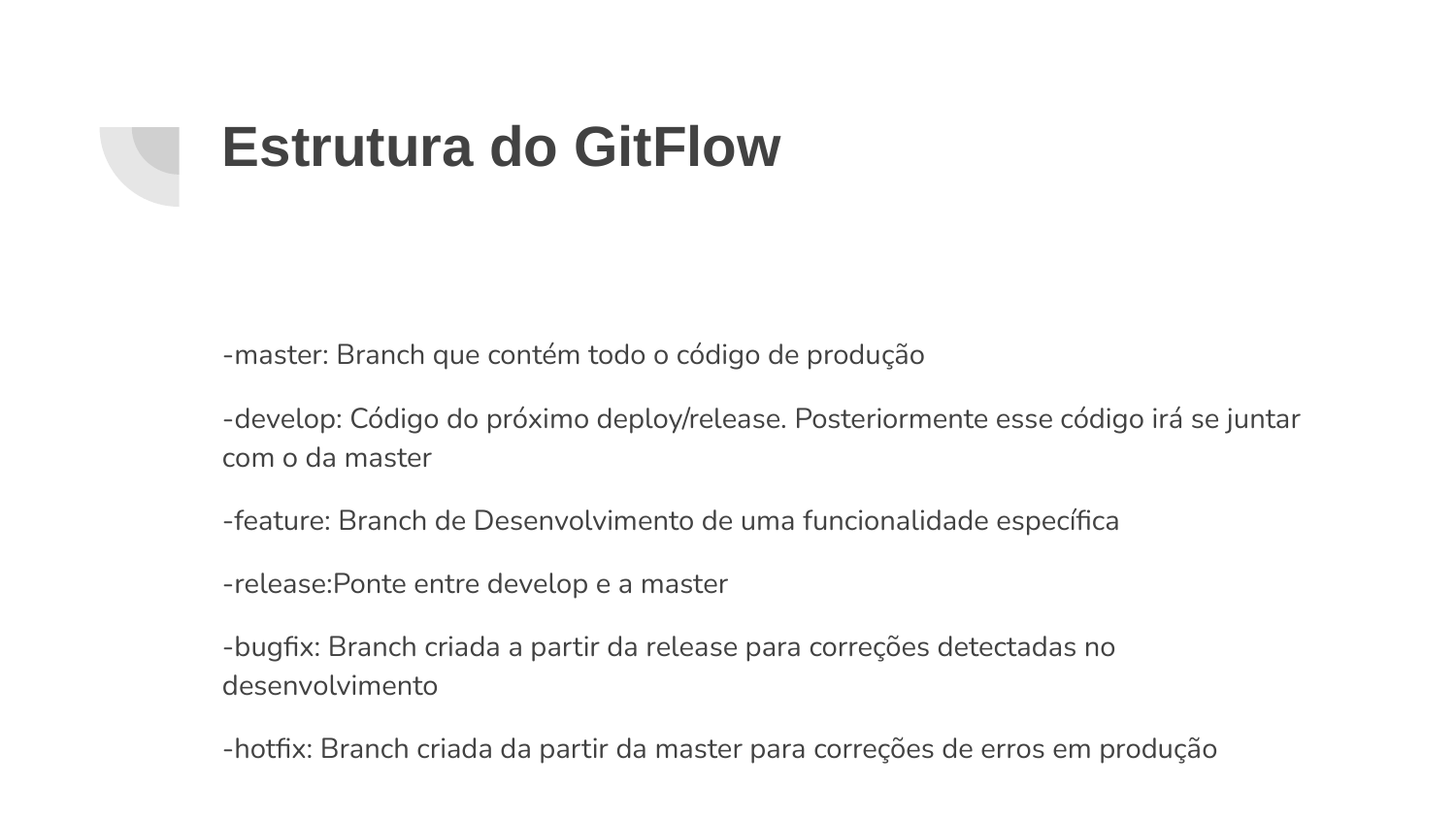

# Estrutura do GitFlow
-master: Branch que contém todo o código de produção
-develop: Código do próximo deploy/release. Posteriormente esse código irá se juntar com o da master
-feature: Branch de Desenvolvimento de uma funcionalidade específica
-release:Ponte entre develop e a master
-bugfix: Branch criada a partir da release para correções detectadas no desenvolvimento
-hotfix: Branch criada da partir da master para correções de erros em produção